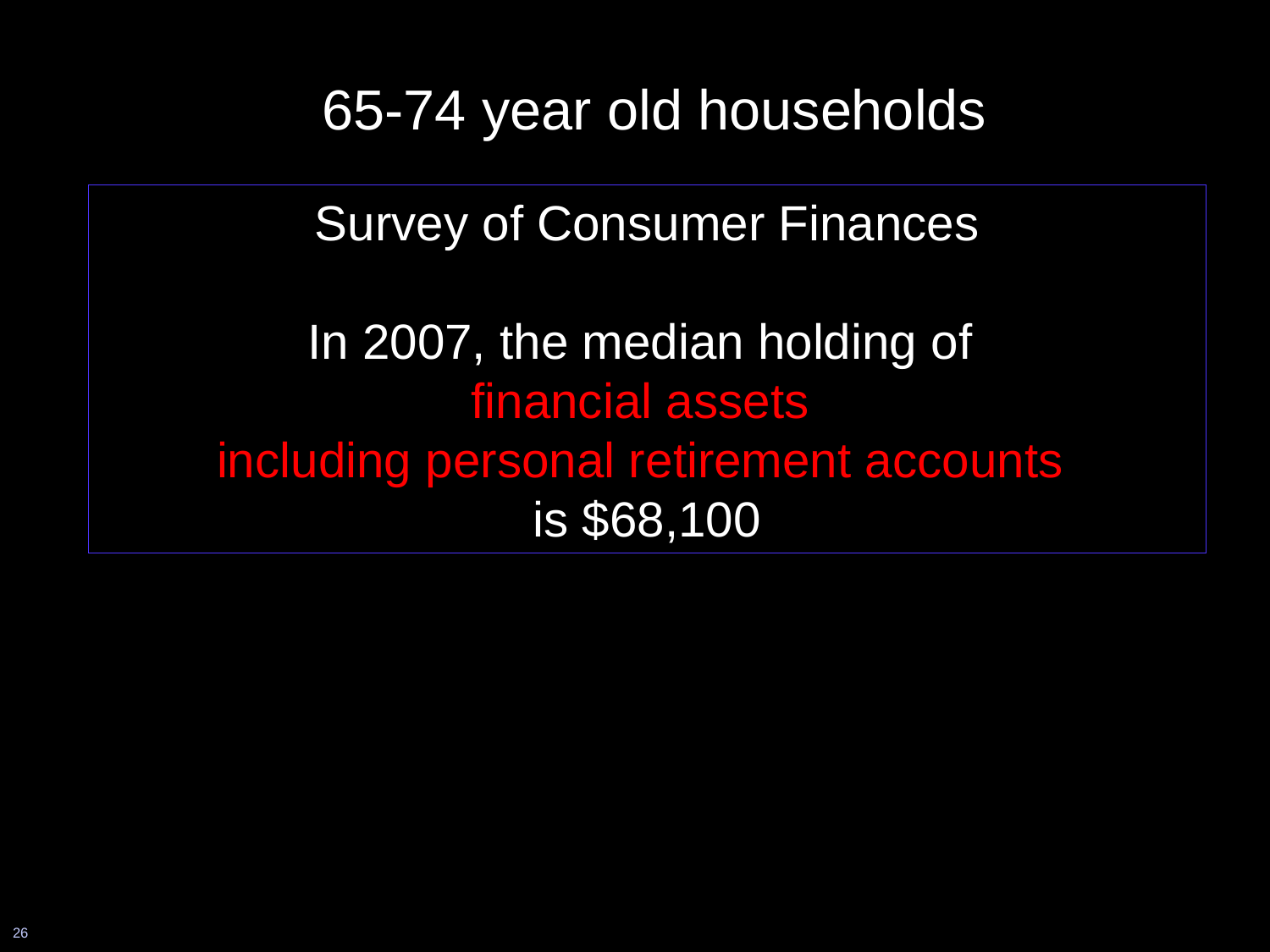

65-74 year old households
Survey of Consumer Finances

In 2007, the median holding of
financial assets
including personal retirement accounts
is $68,100
26